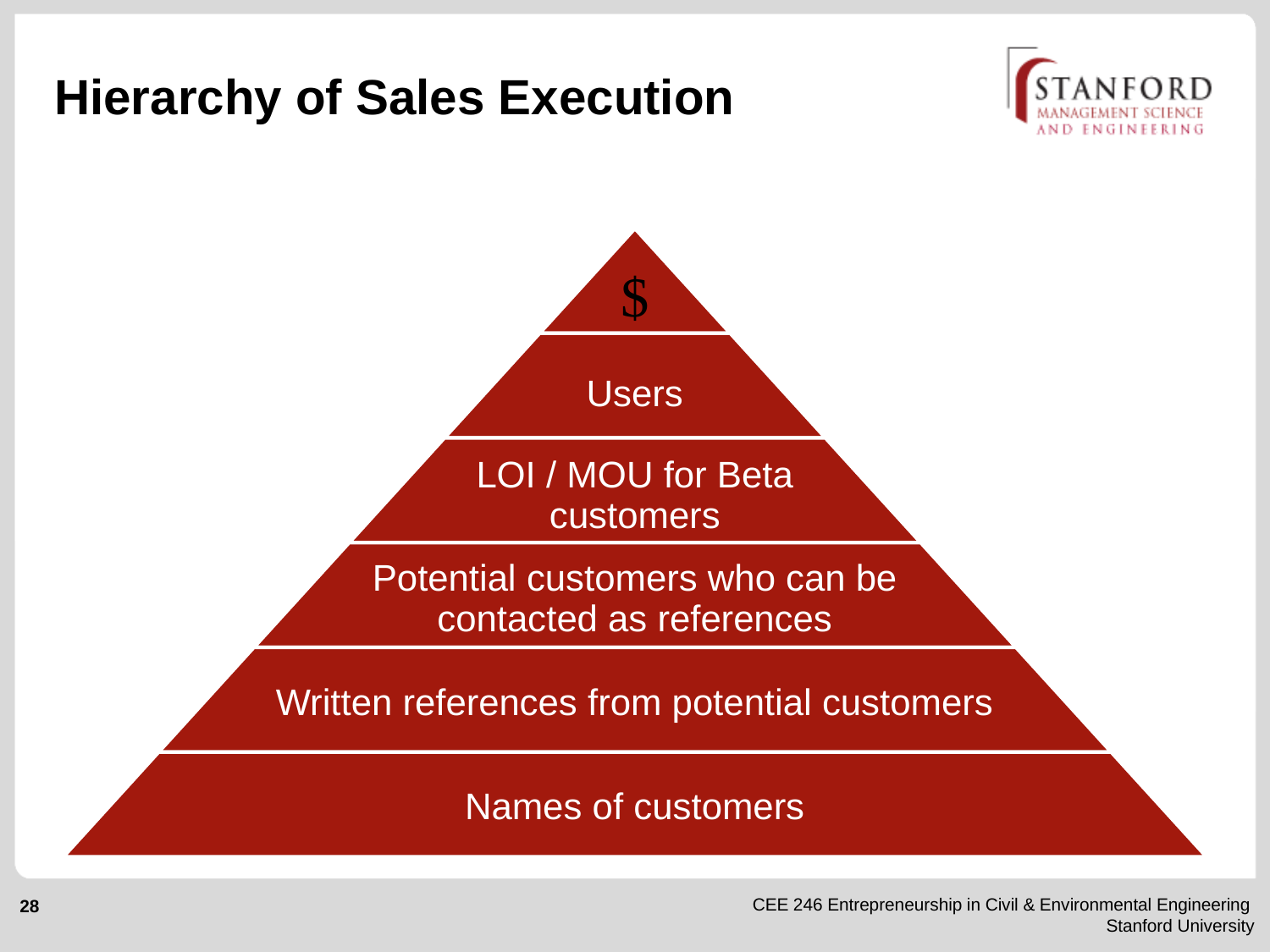

# Hierarchy of Sales Execution
$
Users
LOI / MOU for Beta customers
Potential customers who can be contacted as references
Written references from potential customers
Names of customers